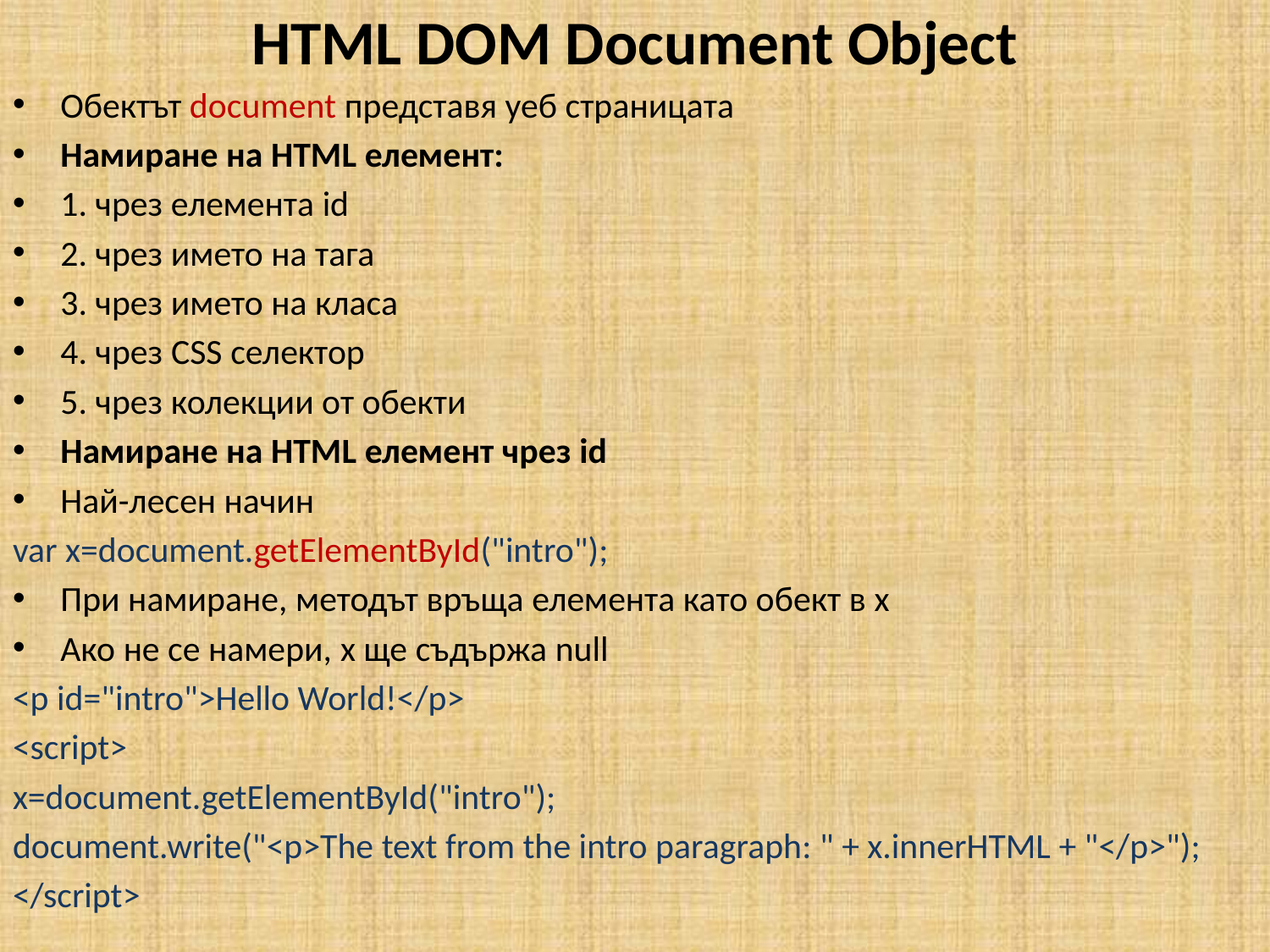

# HTML DOM Document Object
Обектът document представя уеб страницата
Намиране на HTML елемент:
1. чрез елемента id
2. чрез името на тага
3. чрез името на класа
4. чрез CSS селектор
5. чрез колекции от обекти
Намиране на HTML елемент чрез id
Най-лесен начин
var x=document.getElementById("intro");
При намиране, методът връща елемента като обект в x
Ако не се намери, x ще съдържа null
<p id="intro">Hello World!</p>
<script>
x=document.getElementById("intro");
document.write("<p>The text from the intro paragraph: " + x.innerHTML + "</p>");
</script>